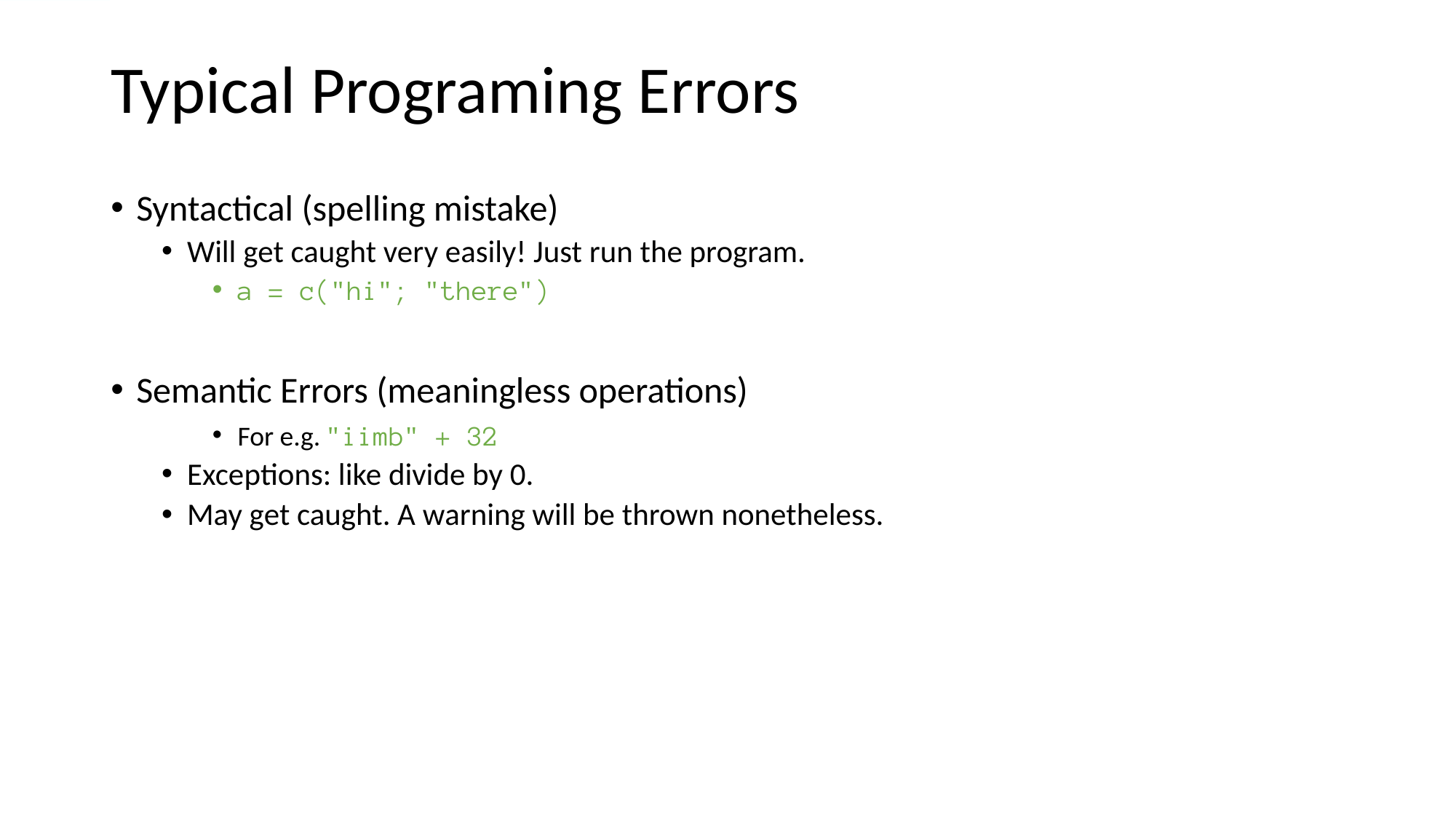

# Typical Programing Errors
Syntactical (spelling mistake)
Will get caught very easily! Just run the program.
a = c("hi"; "there")

Semantic Errors (meaningless operations)
For e.g. "iimb" + 32
Exceptions: like divide by 0.
May get caught. A warning will be thrown nonetheless.